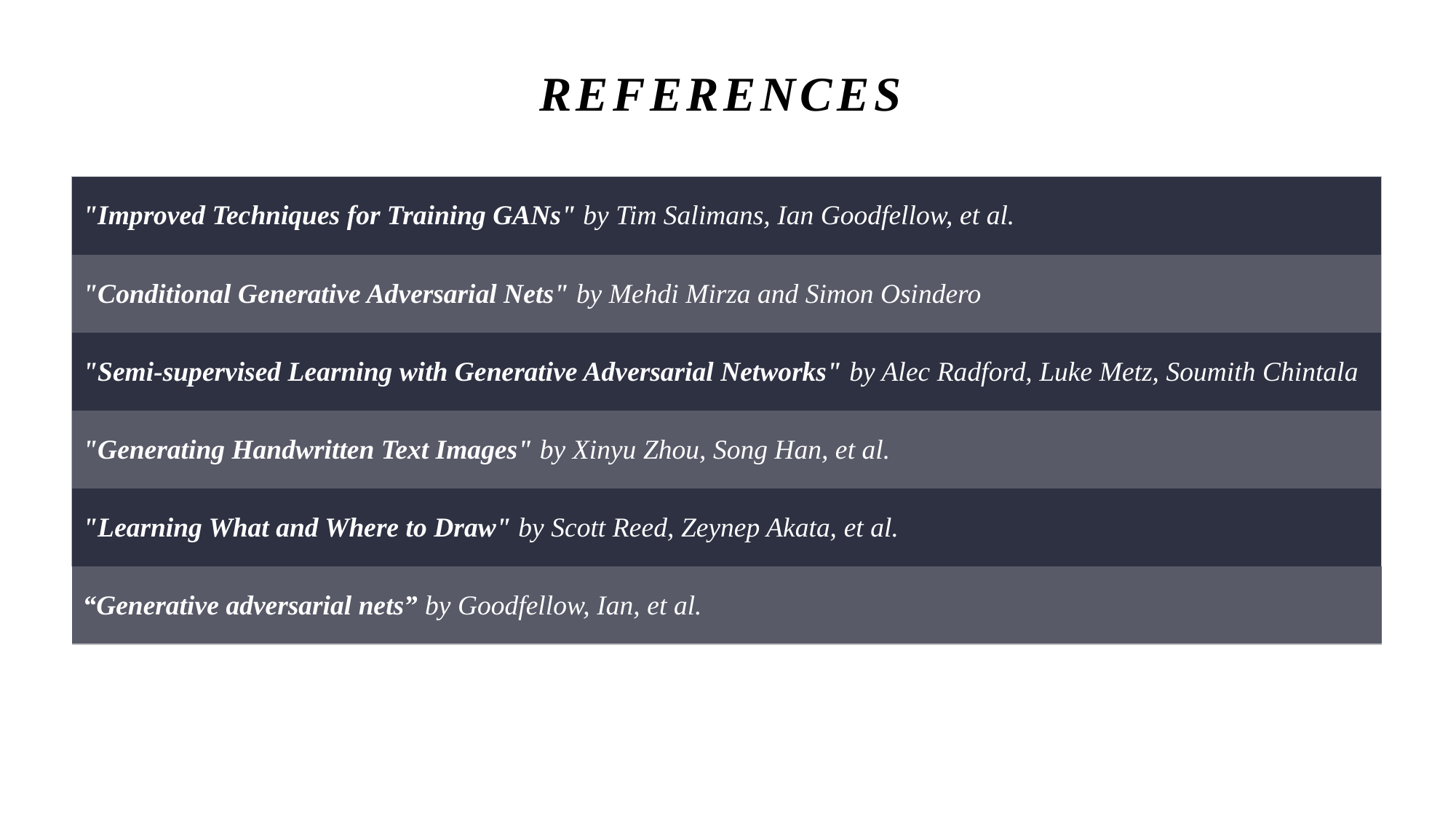

# References
| "Improved Techniques for Training GANs" by Tim Salimans, Ian Goodfellow, et al. |
| --- |
| "Conditional Generative Adversarial Nets" by Mehdi Mirza and Simon Osindero |
| "Semi-supervised Learning with Generative Adversarial Networks" by Alec Radford, Luke Metz, Soumith Chintala |
| "Generating Handwritten Text Images" by Xinyu Zhou, Song Han, et al. |
| "Learning What and Where to Draw" by Scott Reed, Zeynep Akata, et al. |
| “Generative adversarial nets” by Goodfellow, Ian, et al. |